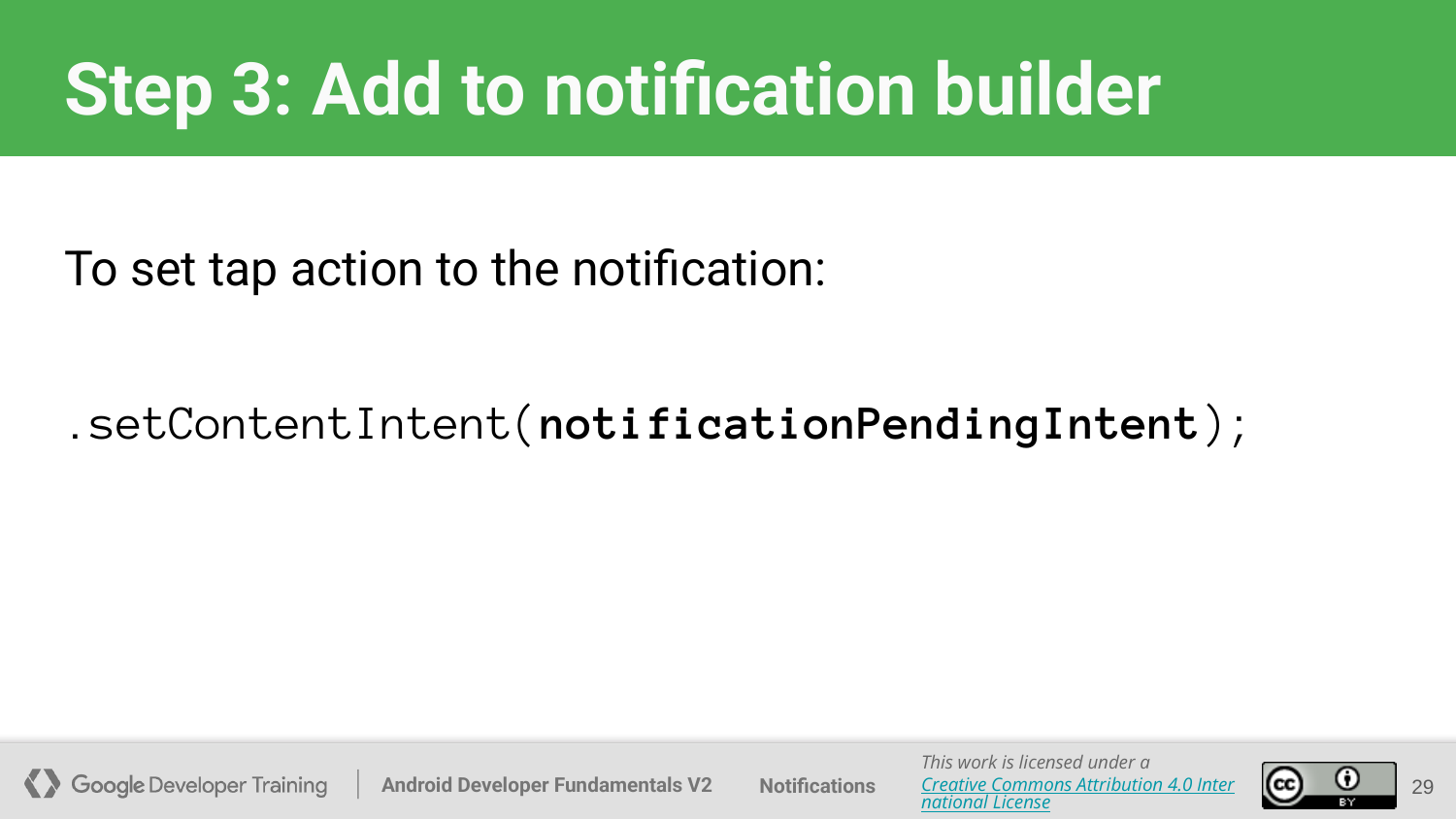

# Step 3: Add to notification builder
To set tap action to the notification:

.setContentIntent(notificationPendingIntent);
29